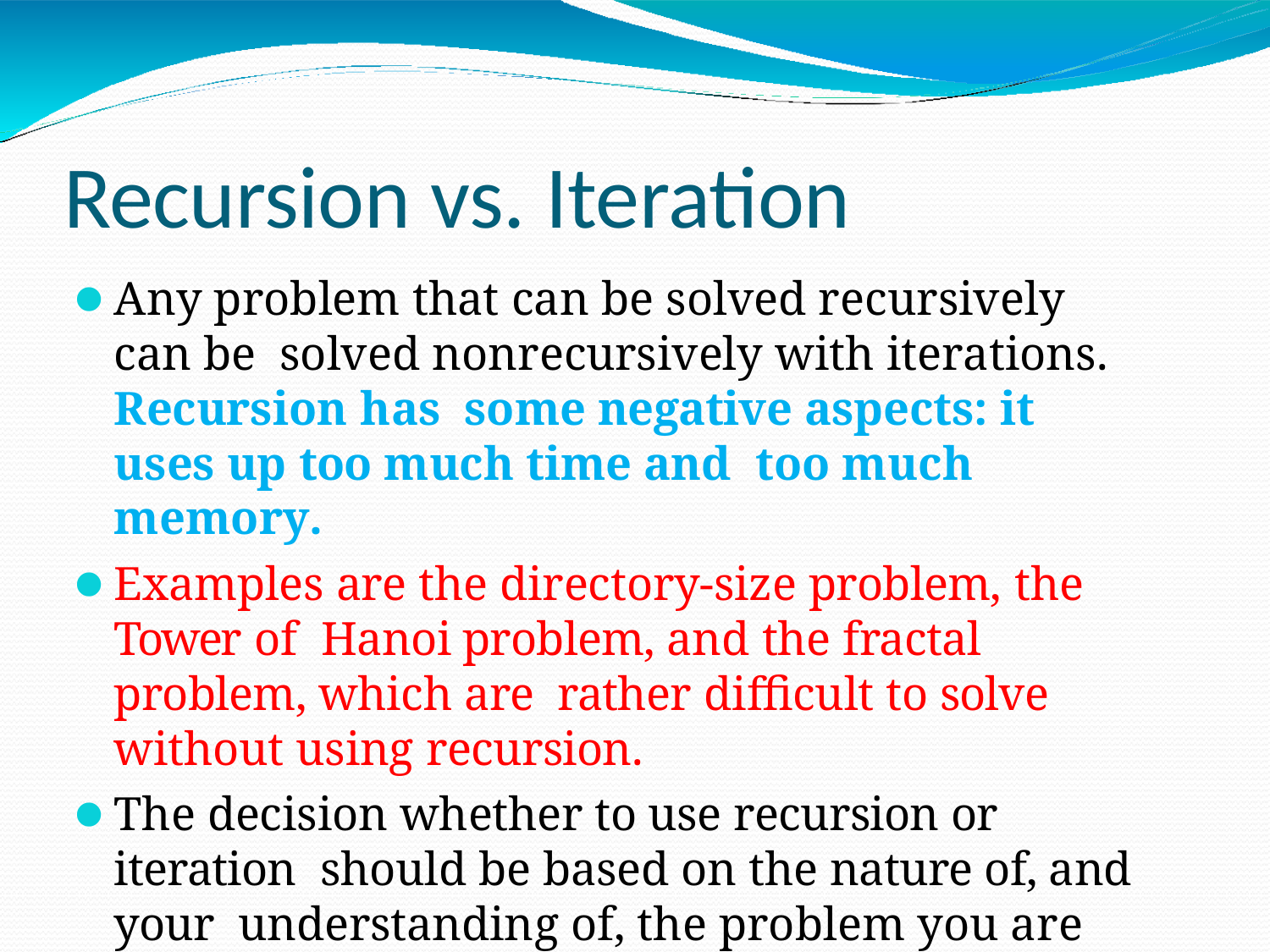

# Recursion vs. Iteration
Any problem that can be solved recursively can be  solved nonrecursively with iterations. Recursion has  some negative aspects: it uses up too much time and  too much memory.
Examples are the directory-size problem, the Tower of  Hanoi problem, and the fractal problem, which are  rather difficult to solve without using recursion.
The decision whether to use recursion or iteration  should be based on the nature of, and your  understanding of, the problem you are trying to solve.